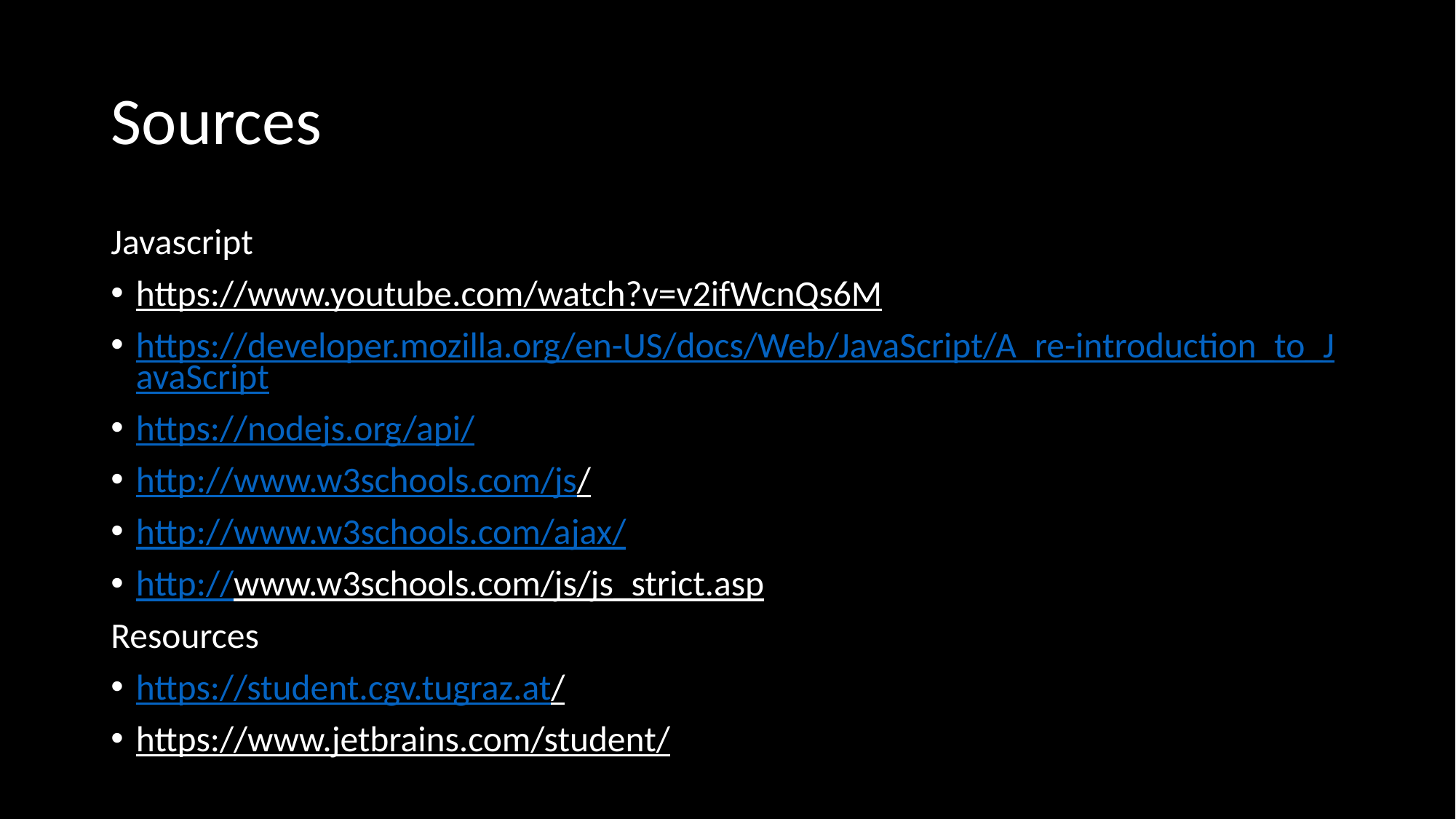

# Sources
Javascript
https://www.youtube.com/watch?v=v2ifWcnQs6M
https://developer.mozilla.org/en-US/docs/Web/JavaScript/A_re-introduction_to_JavaScript
https://nodejs.org/api/
http://www.w3schools.com/js/
http://www.w3schools.com/ajax/
http://www.w3schools.com/js/js_strict.asp
Resources
https://student.cgv.tugraz.at/
https://www.jetbrains.com/student/